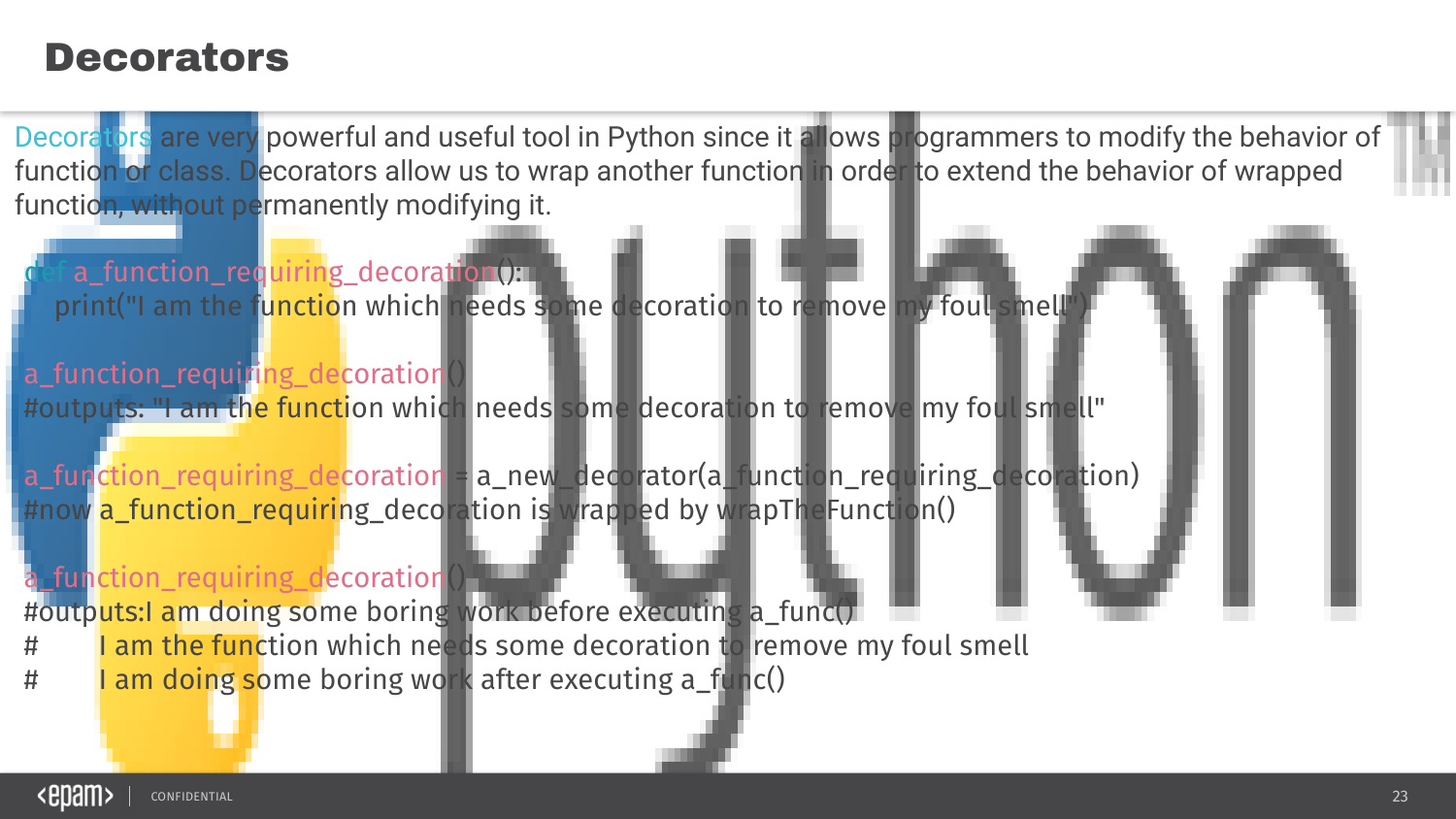

Decorators
Decorators are very powerful and useful tool in Python since it allows programmers to modify the behavior of function or class. Decorators allow us to wrap another function in order to extend the behavior of wrapped function, without permanently modifying it.

def a_function_requiring_decoration():
    print("I am the function which needs some decoration to remove my foul smell")

a_function_requiring_decoration()
#outputs: "I am the function which needs some decoration to remove my foul smell"

a_function_requiring_decoration = a_new_decorator(a_function_requiring_decoration)
#now a_function_requiring_decoration is wrapped by wrapTheFunction()

a_function_requiring_decoration()
#outputs:I am doing some boring work before executing a_func()
#        I am the function which needs some decoration to remove my foul smell
#        I am doing some boring work after executing a_func()